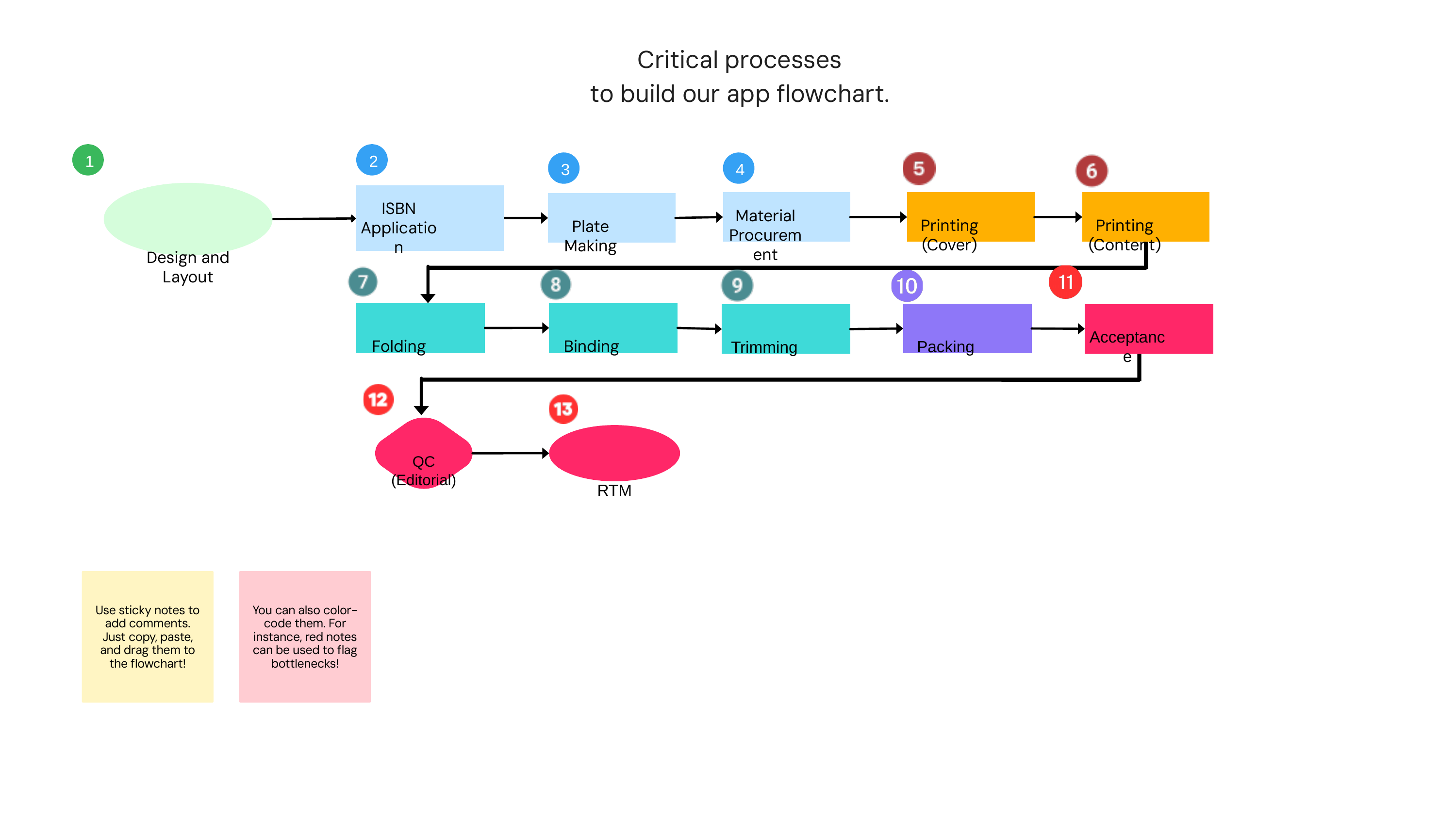

Critical processes
to build our app flowchart.

1

2

3

4

Design and Layout

ISBN Application

Material Procurement

Printing (Cover)

Printing (Content)

Plate Making

Folding

Binding

Packing

Acceptance

Trimming

QC (Editorial)

RTM

Use sticky notes to add comments. Just copy, paste, and drag them to the flowchart!

You can also color-code them. For instance, red notes can be used to flag bottlenecks!